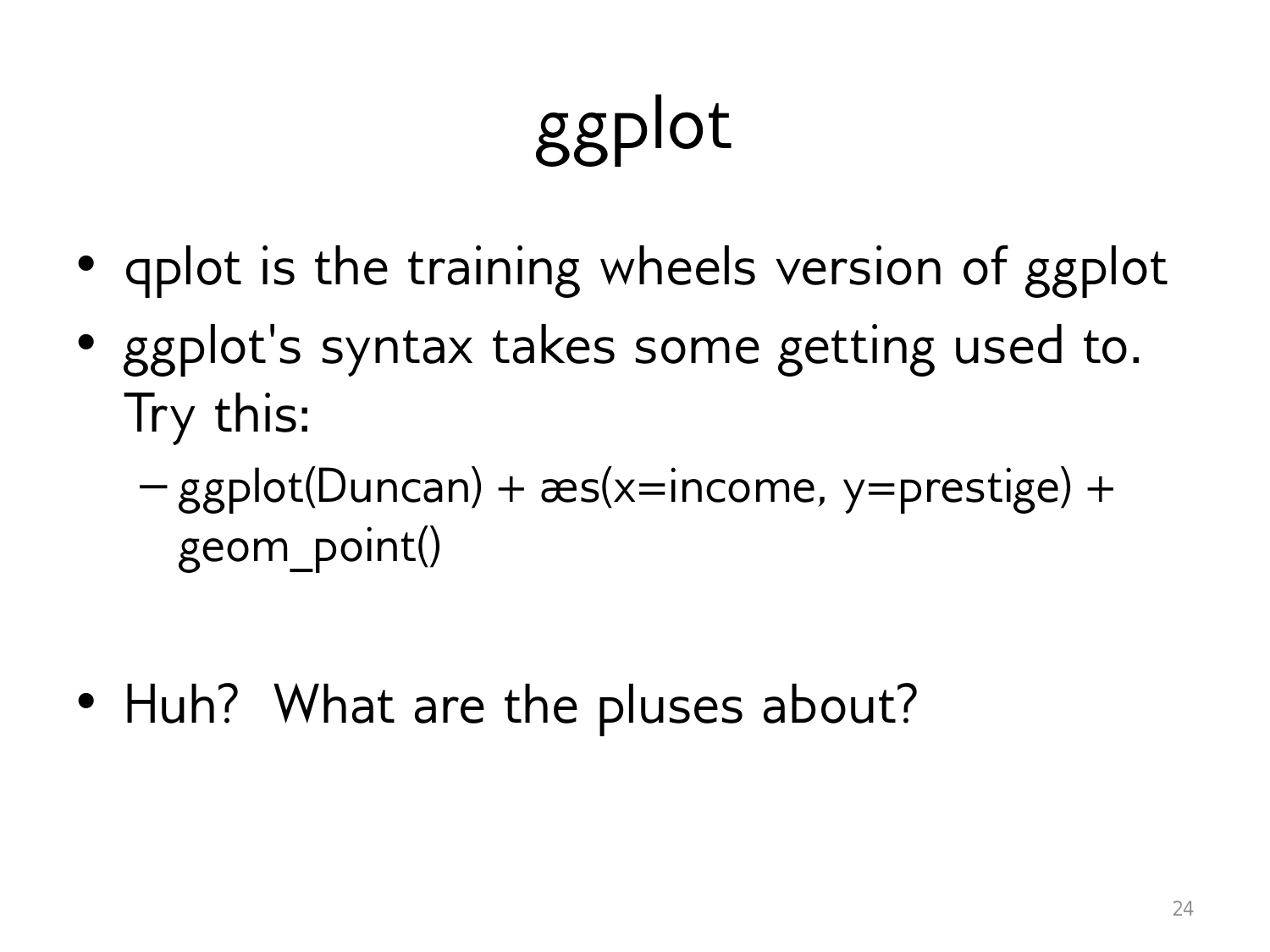

# ggplot
qplot is the training wheels version of ggplot
ggplot's syntax takes some getting used to.  Try this:
ggplot(Duncan) + aes(x=income, y=prestige) + geom_point()

Huh?  What are the pluses about?
24